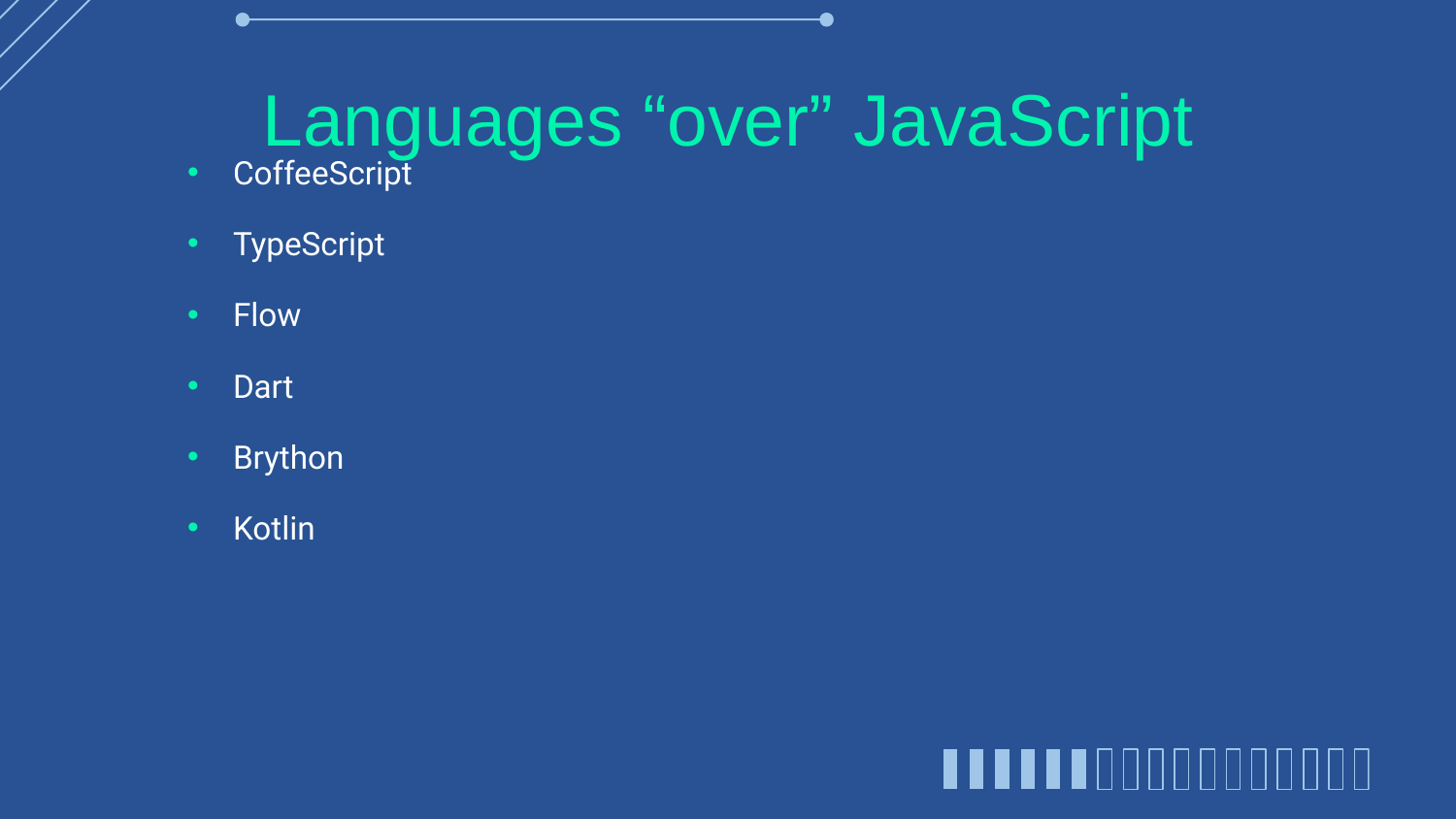

# Languages “over” JavaScript
CoffeeScript
TypeScript
Flow
Dart
Brython
Kotlin